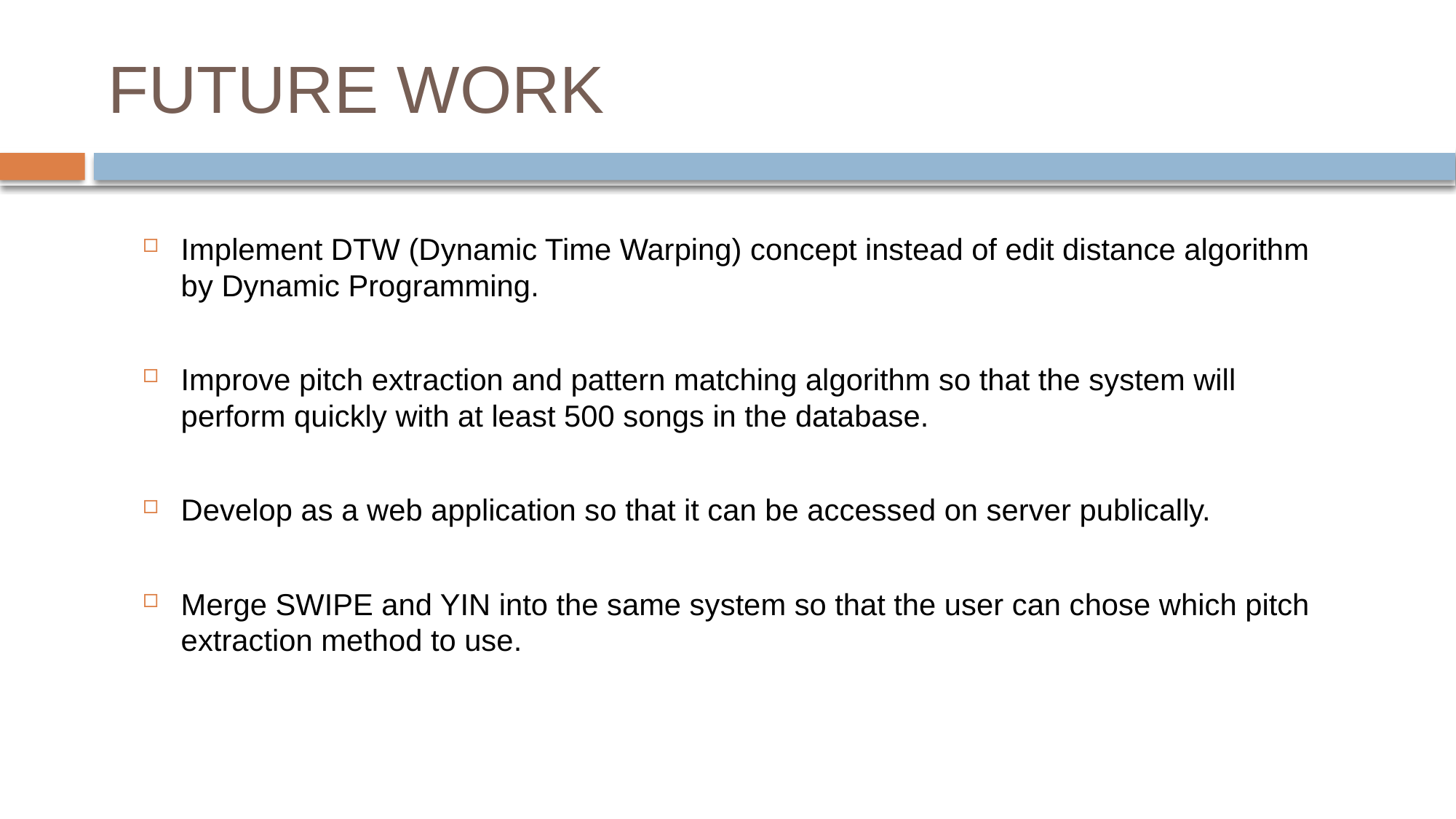

# FUTURE WORK
Implement DTW (Dynamic Time Warping) concept instead of edit distance algorithm by Dynamic Programming.

Improve pitch extraction and pattern matching algorithm so that the system will perform quickly with at least 500 songs in the database.

Develop as a web application so that it can be accessed on server publically.

Merge SWIPE and YIN into the same system so that the user can chose which pitch extraction method to use.